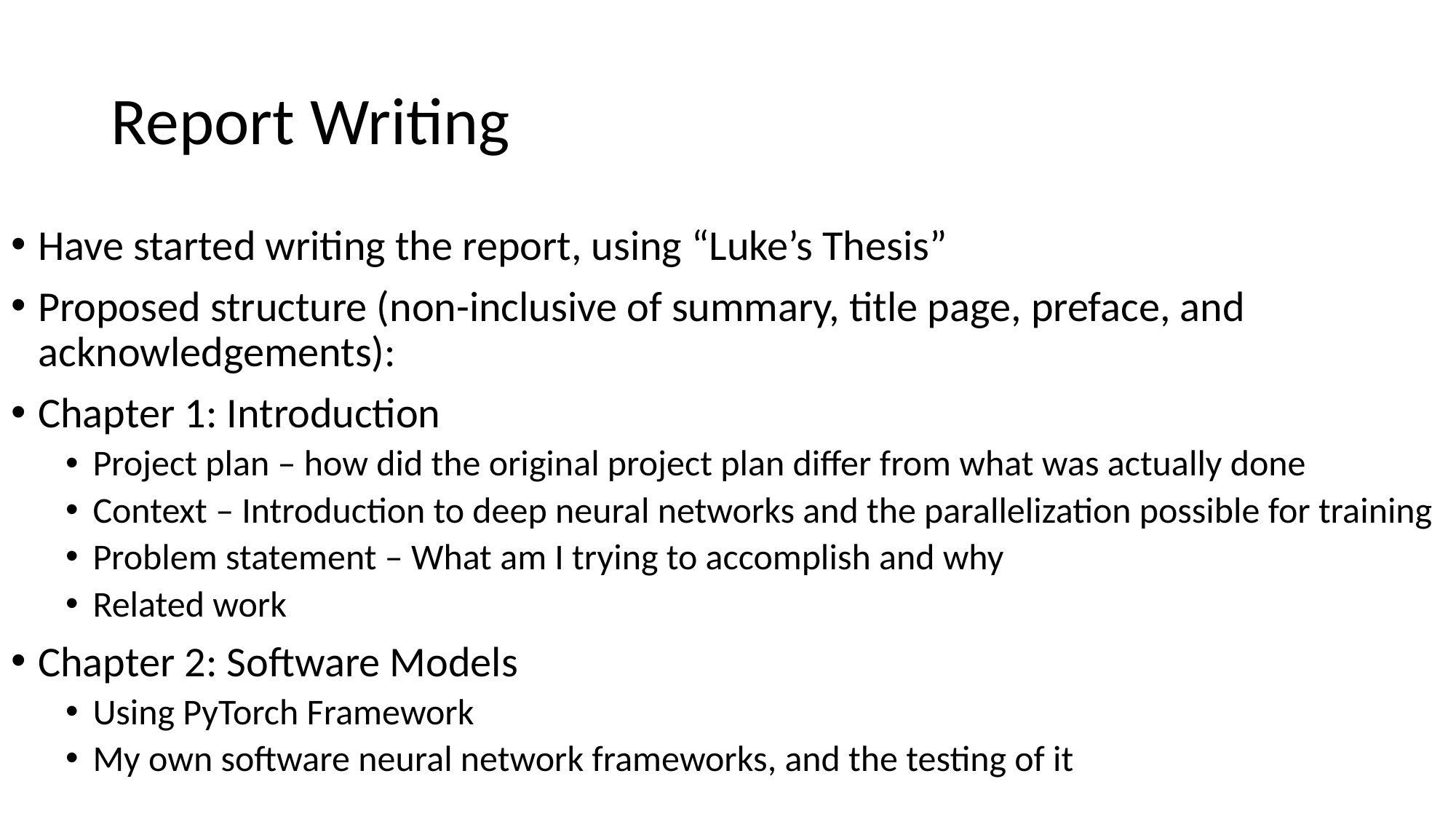

# Report Writing
Have started writing the report, using “Luke’s Thesis”
Proposed structure (non-inclusive of summary, title page, preface, and acknowledgements):
Chapter 1: Introduction
Project plan – how did the original project plan differ from what was actually done
Context – Introduction to deep neural networks and the parallelization possible for training
Problem statement – What am I trying to accomplish and why
Related work
Chapter 2: Software Models
Using PyTorch Framework
My own software neural network frameworks, and the testing of it